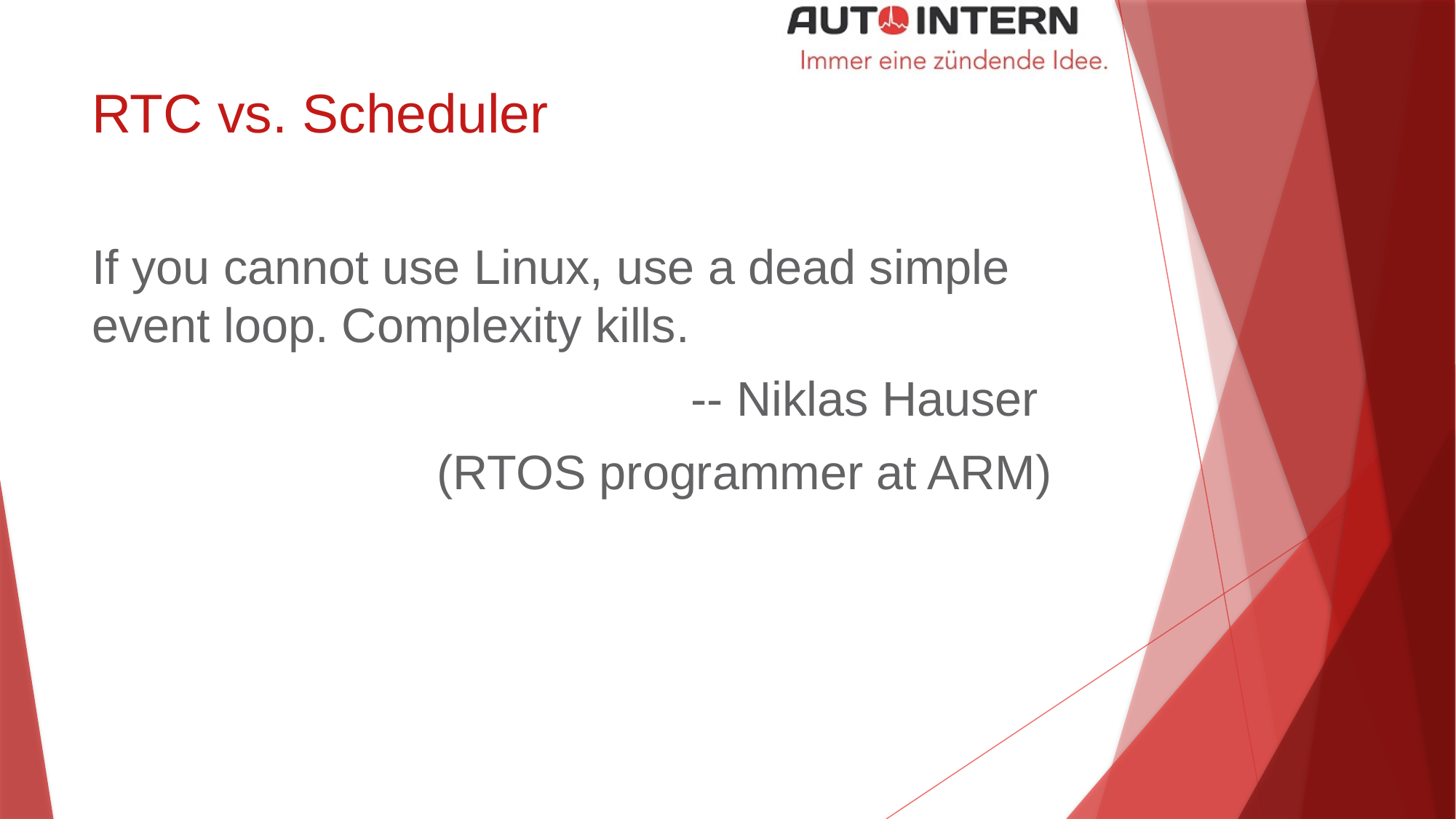

# RTC vs. Scheduler
If you cannot use Linux, use a dead simple event loop. Complexity kills.
-- Niklas Hauser
(RTOS programmer at ARM)